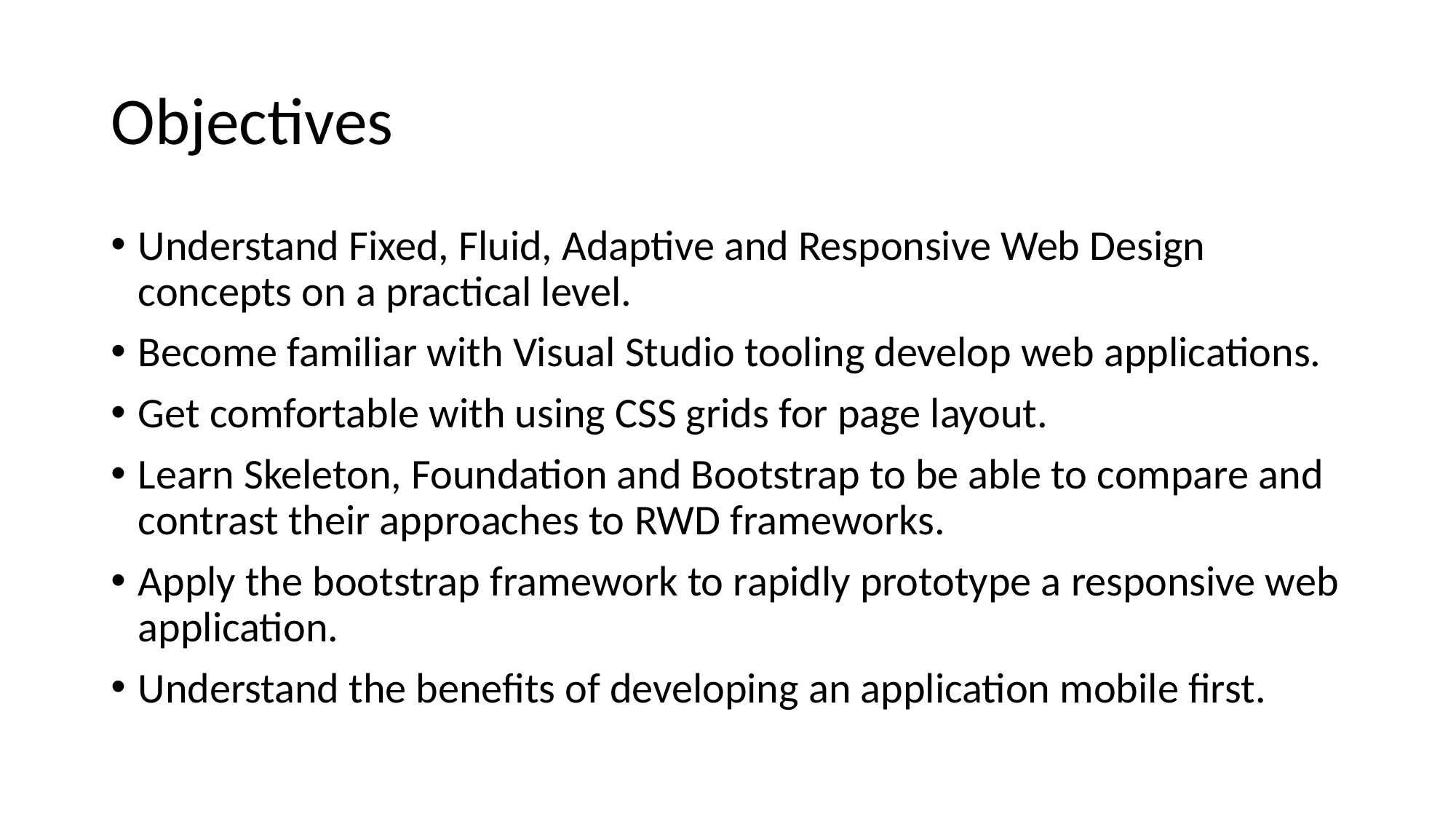

# Objectives
Understand Fixed, Fluid, Adaptive and Responsive Web Design concepts on a practical level.
Become familiar with Visual Studio tooling develop web applications.
Get comfortable with using CSS grids for page layout.
Learn Skeleton, Foundation and Bootstrap to be able to compare and contrast their approaches to RWD frameworks.
Apply the bootstrap framework to rapidly prototype a responsive web application.
Understand the benefits of developing an application mobile first.